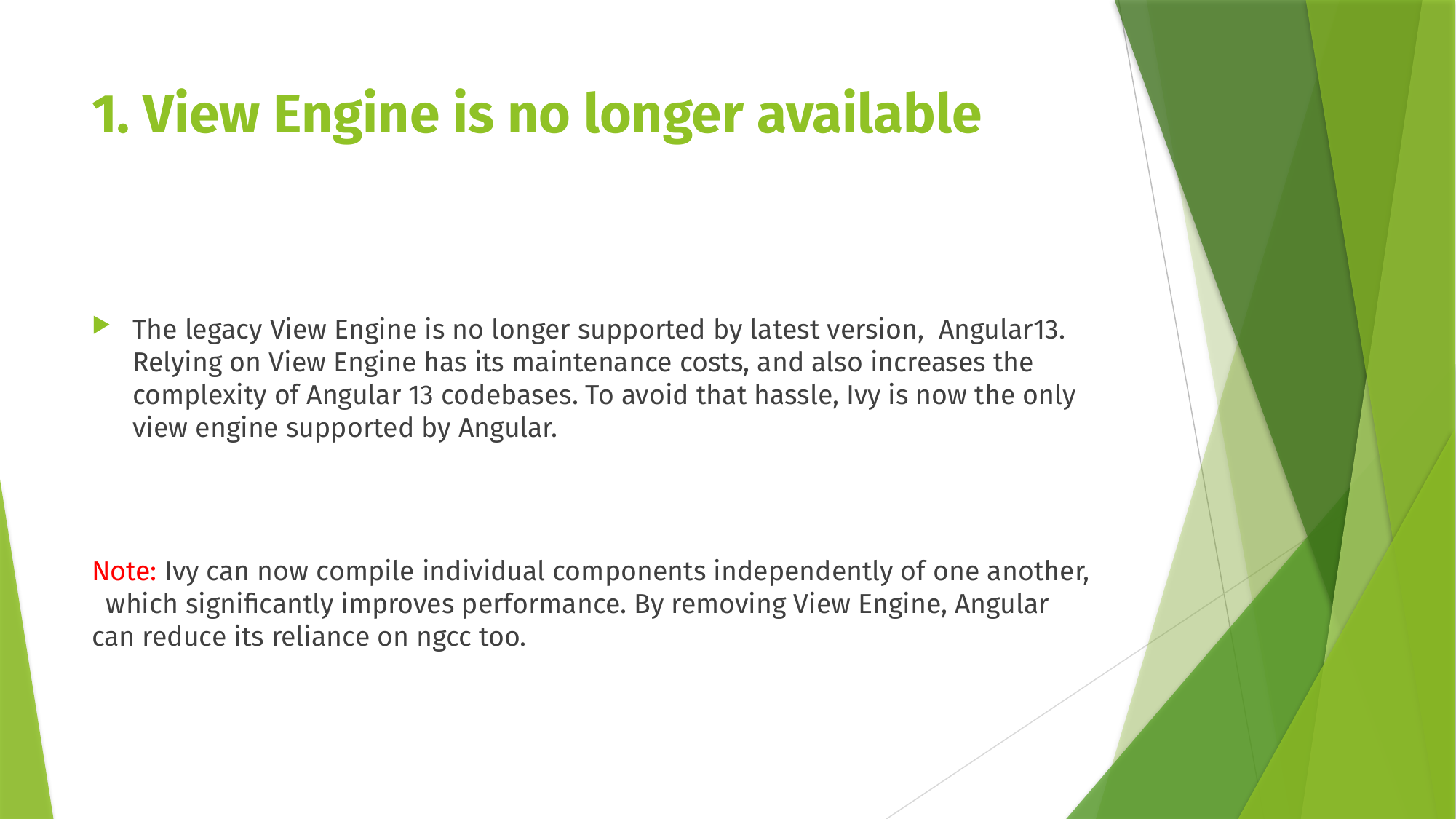

# 1. View Engine is no longer available

The legacy View Engine is no longer supported by latest version,  Angular13. Relying on View Engine has its maintenance costs, and also increases the complexity of Angular 13 codebases. To avoid that hassle, Ivy is now the only view engine supported by Angular.

Note: Ivy can now compile individual components independently of one another,   which significantly improves performance. By removing View Engine, Angular can reduce its reliance on ngcc too.